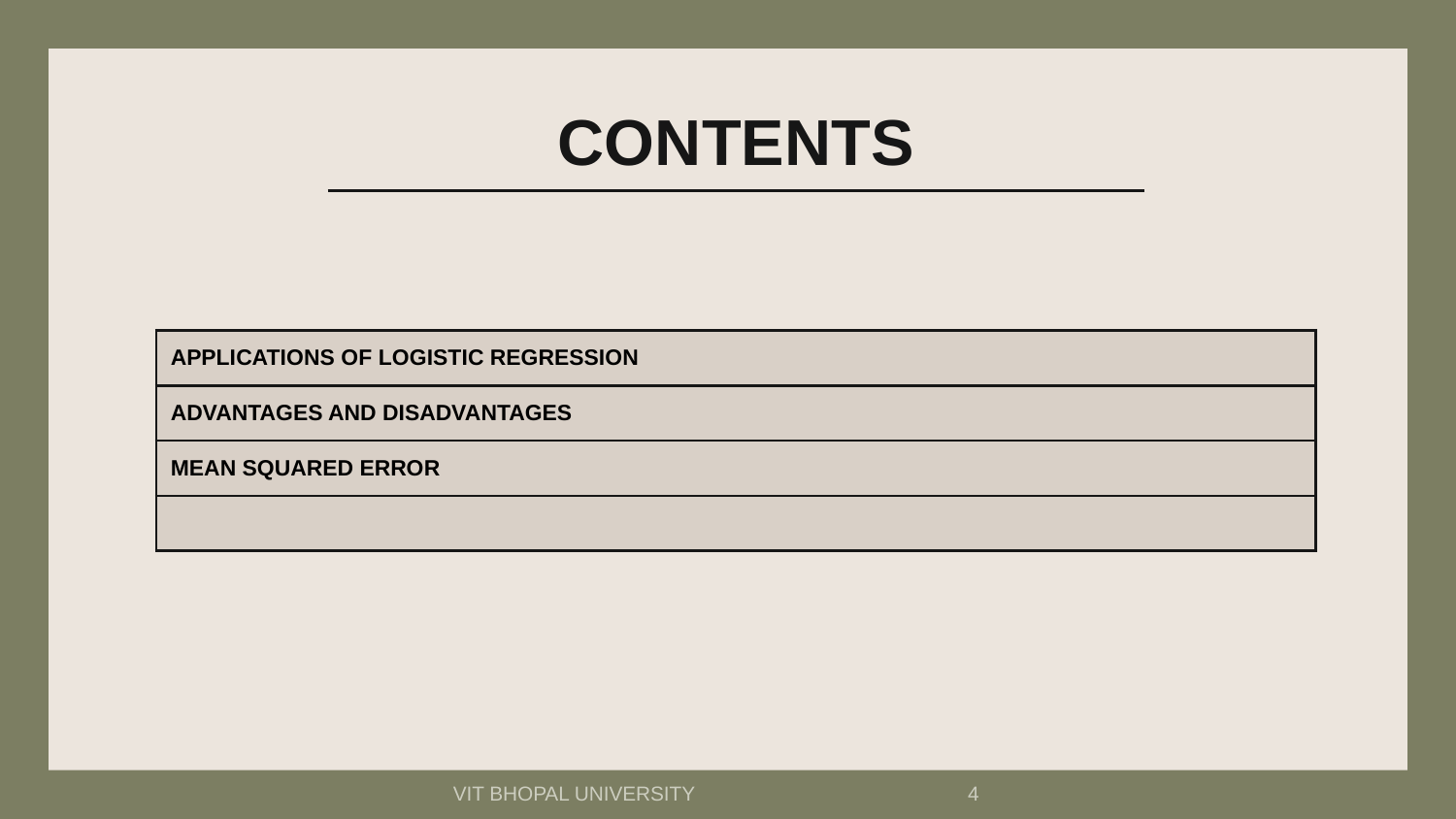

# CONTENTS
| APPLICATIONS OF LOGISTIC REGRESSION |
| --- |
| ADVANTAGES AND DISADVANTAGES |
| MEAN SQUARED ERROR |
|  |
VIT BHOPAL UNIVERSITY                                                 4